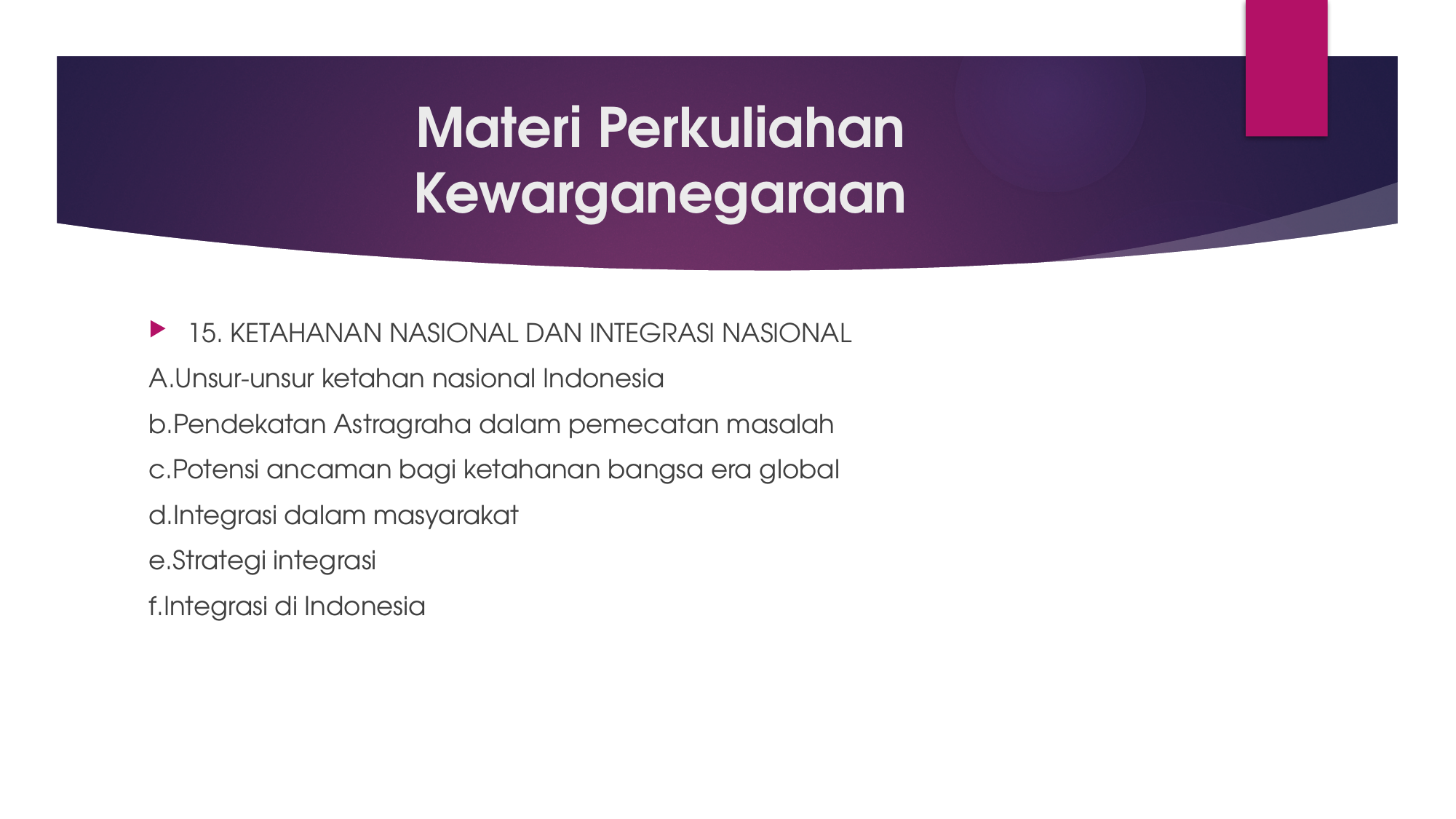

# Materi Perkuliahan Kewarganegaraan
15. KETAHANAN NASIONAL DAN INTEGRASI NASIONAL
A.Unsur-unsur ketahan nasional Indonesia
b.Pendekatan Astragraha dalam pemecatan masalah
c.Potensi ancaman bagi ketahanan bangsa era global
d.Integrasi dalam masyarakat
e.Strategi integrasi
f.Integrasi di Indonesia